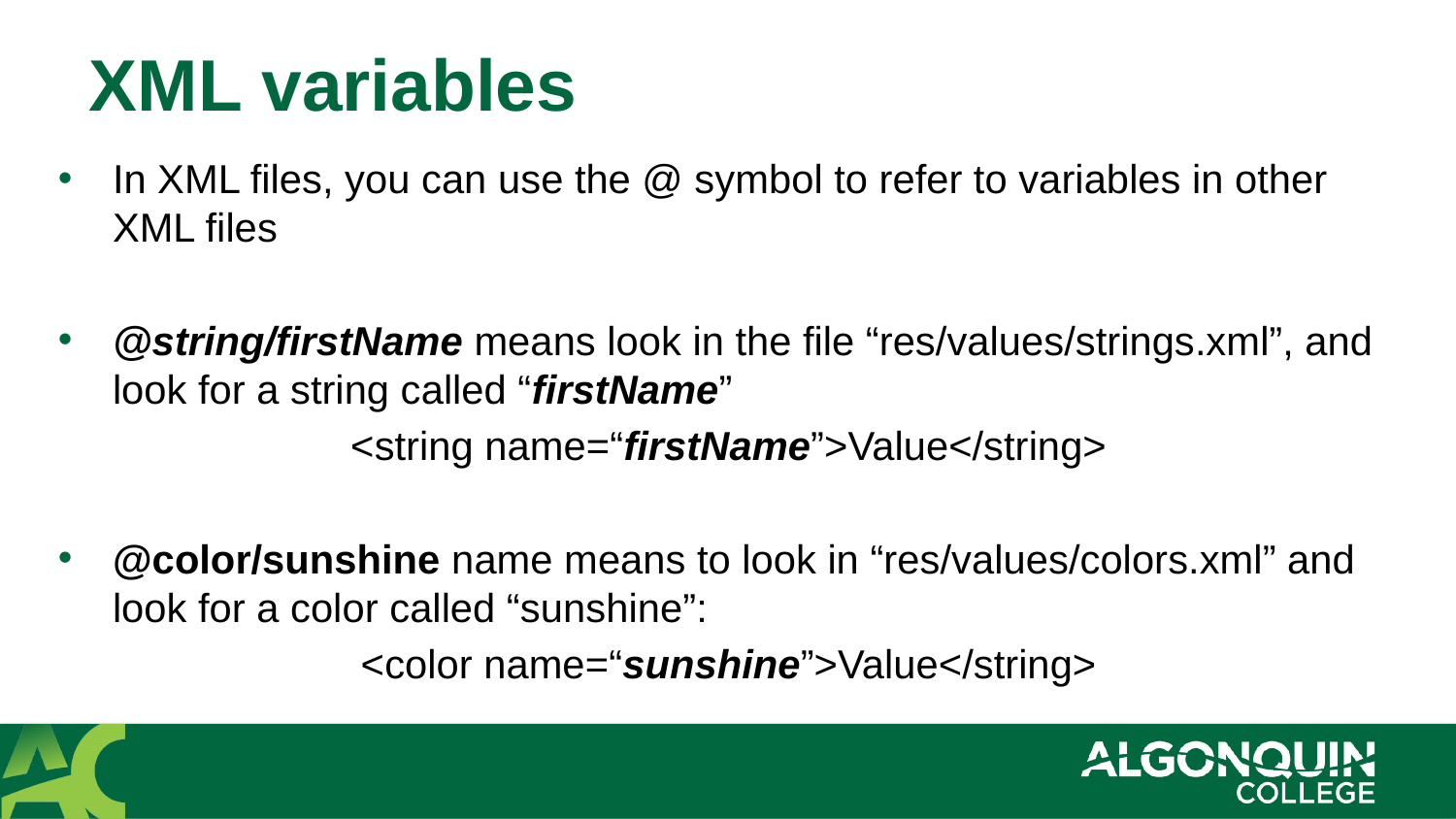

# XML variables
In XML files, you can use the @ symbol to refer to variables in other XML files

@string/firstName means look in the file “res/values/strings.xml”, and look for a string called “firstName”
<string name=“firstName”>Value</string>

@color/sunshine name means to look in “res/values/colors.xml” and look for a color called “sunshine”:
<color name=“sunshine”>Value</string>